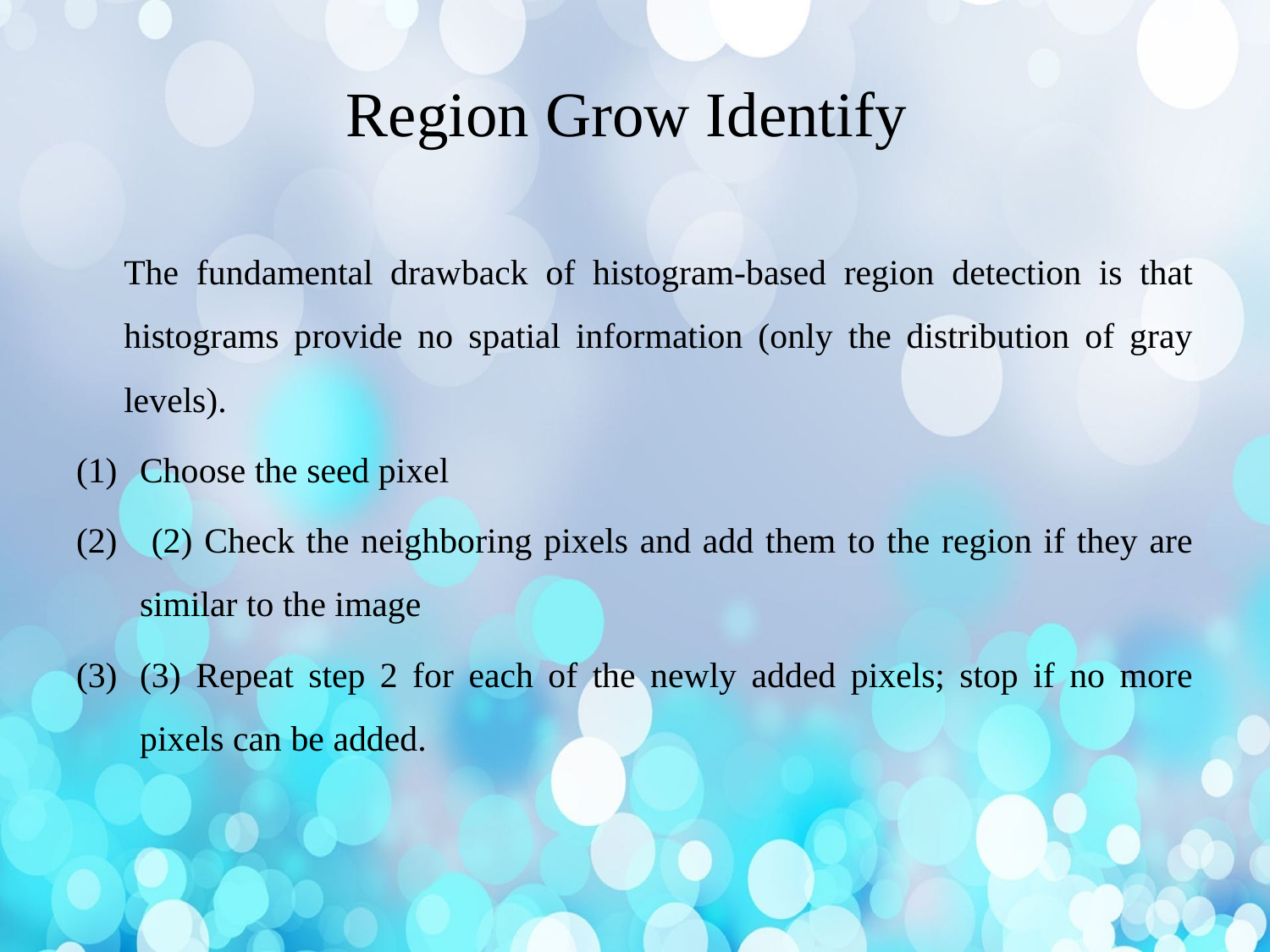

# Region Grow Identify
	The fundamental drawback of histogram-based region detection is that histograms provide no spatial information (only the distribution of gray levels).
Choose the seed pixel
 (2) Check the neighboring pixels and add them to the region if they are similar to the image
(3) Repeat step 2 for each of the newly added pixels; stop if no more pixels can be added.